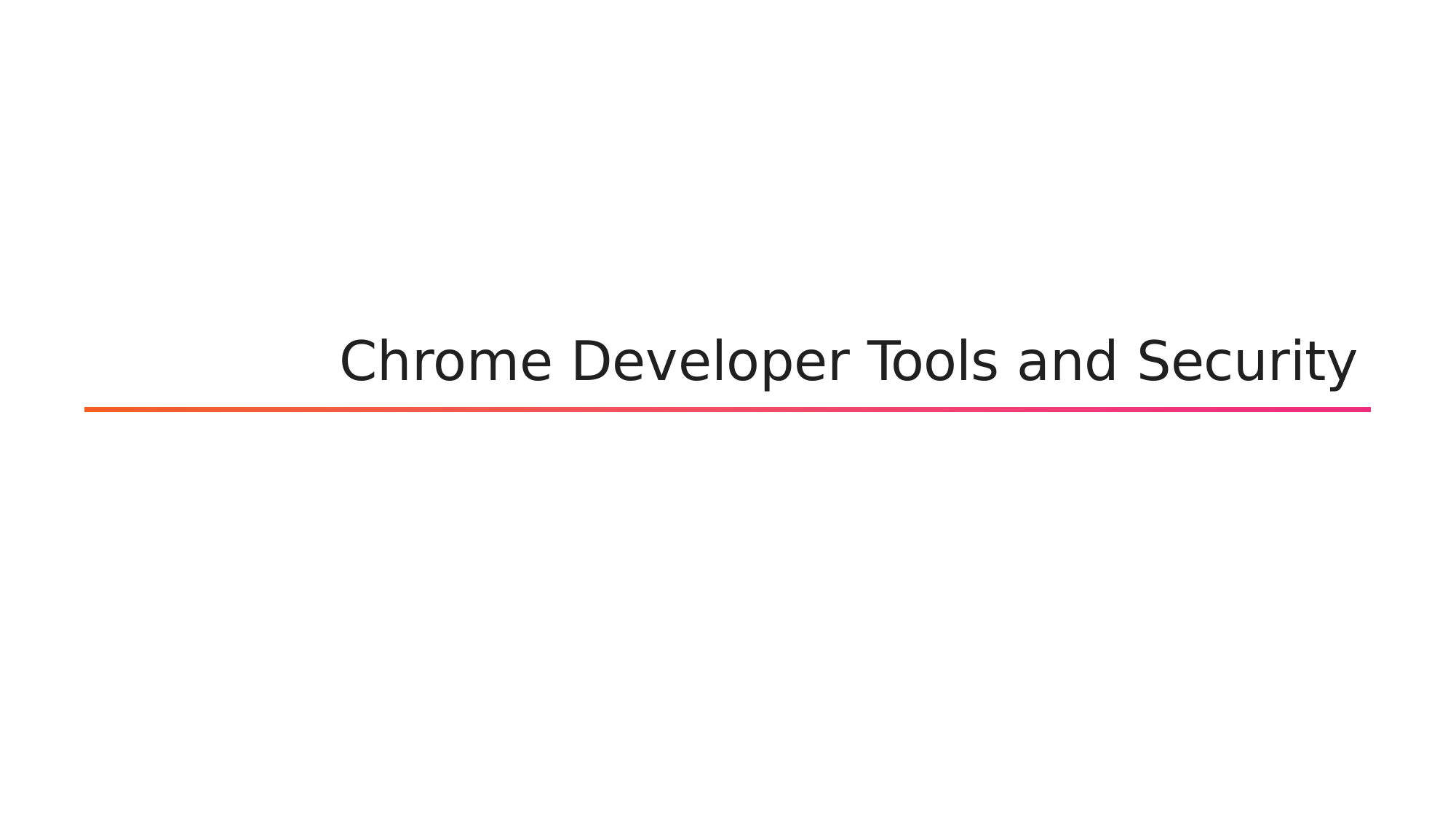

# Chrome Developer Tools and Security
3